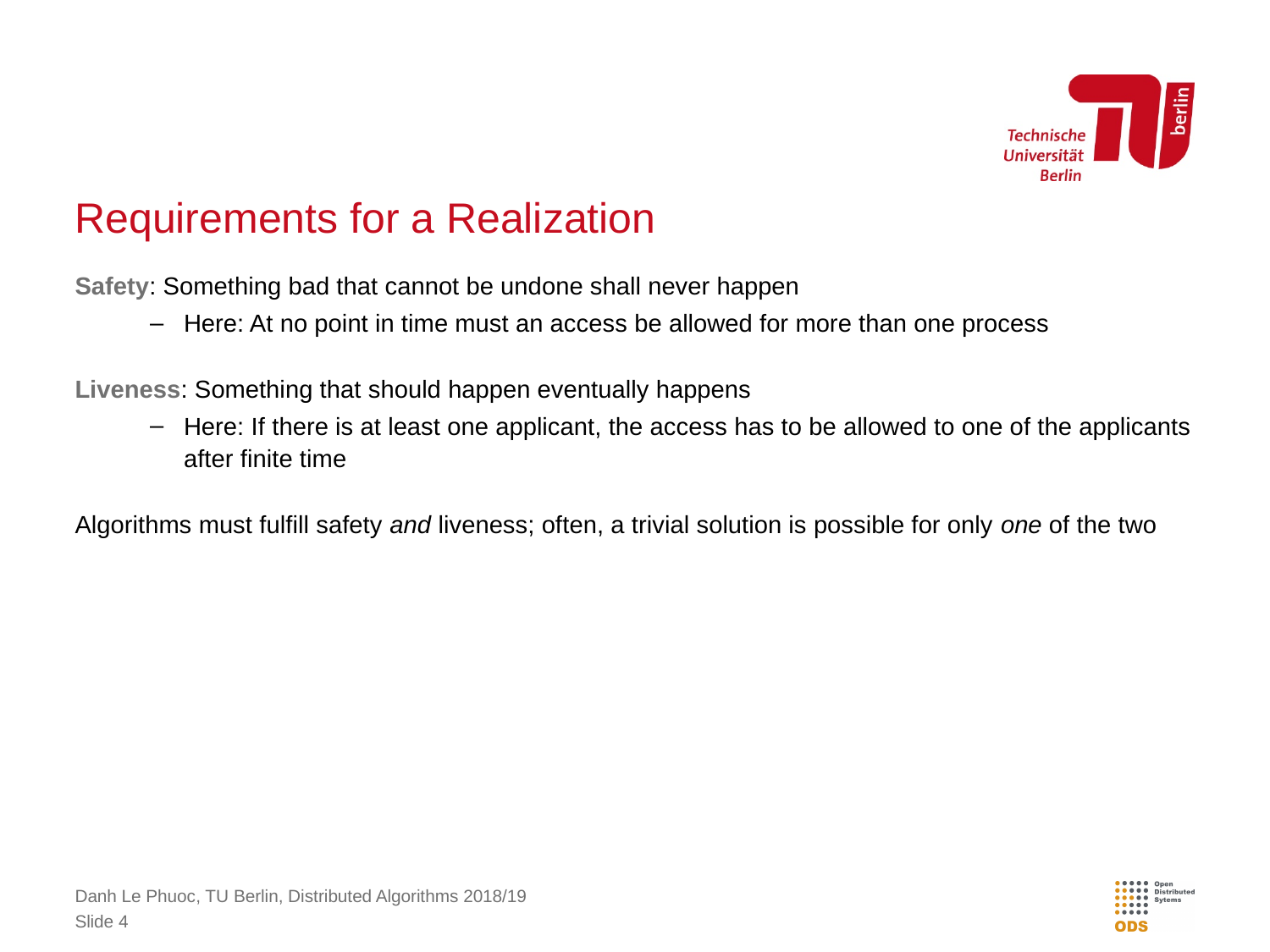

# Requirements for a Realization
Safety: Something bad that cannot be undone shall never happen
Here: At no point in time must an access be allowed for more than one process

Liveness: Something that should happen eventually happens
Here: If there is at least one applicant, the access has to be allowed to one of the applicants after finite time

Algorithms must fulfill safety and liveness; often, a trivial solution is possible for only one of the two
Danh Le Phuoc, TU Berlin, Distributed Algorithms 2018/19
Slide 4